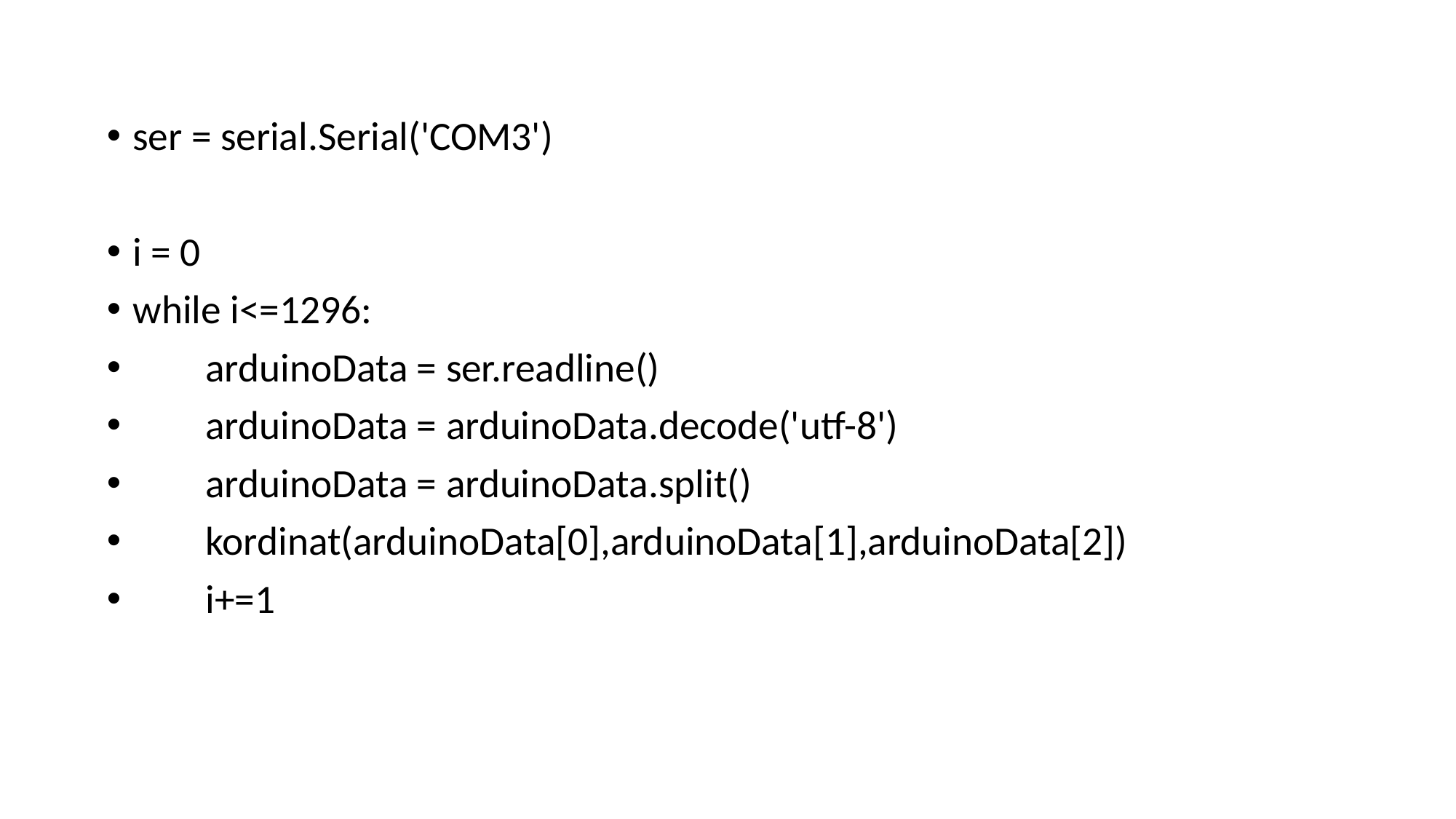

ser = serial.Serial('COM3')

i = 0
while i<=1296:
        arduinoData = ser.readline()
        arduinoData = arduinoData.decode('utf-8')
        arduinoData = arduinoData.split()
        kordinat(arduinoData[0],arduinoData[1],arduinoData[2])
        i+=1